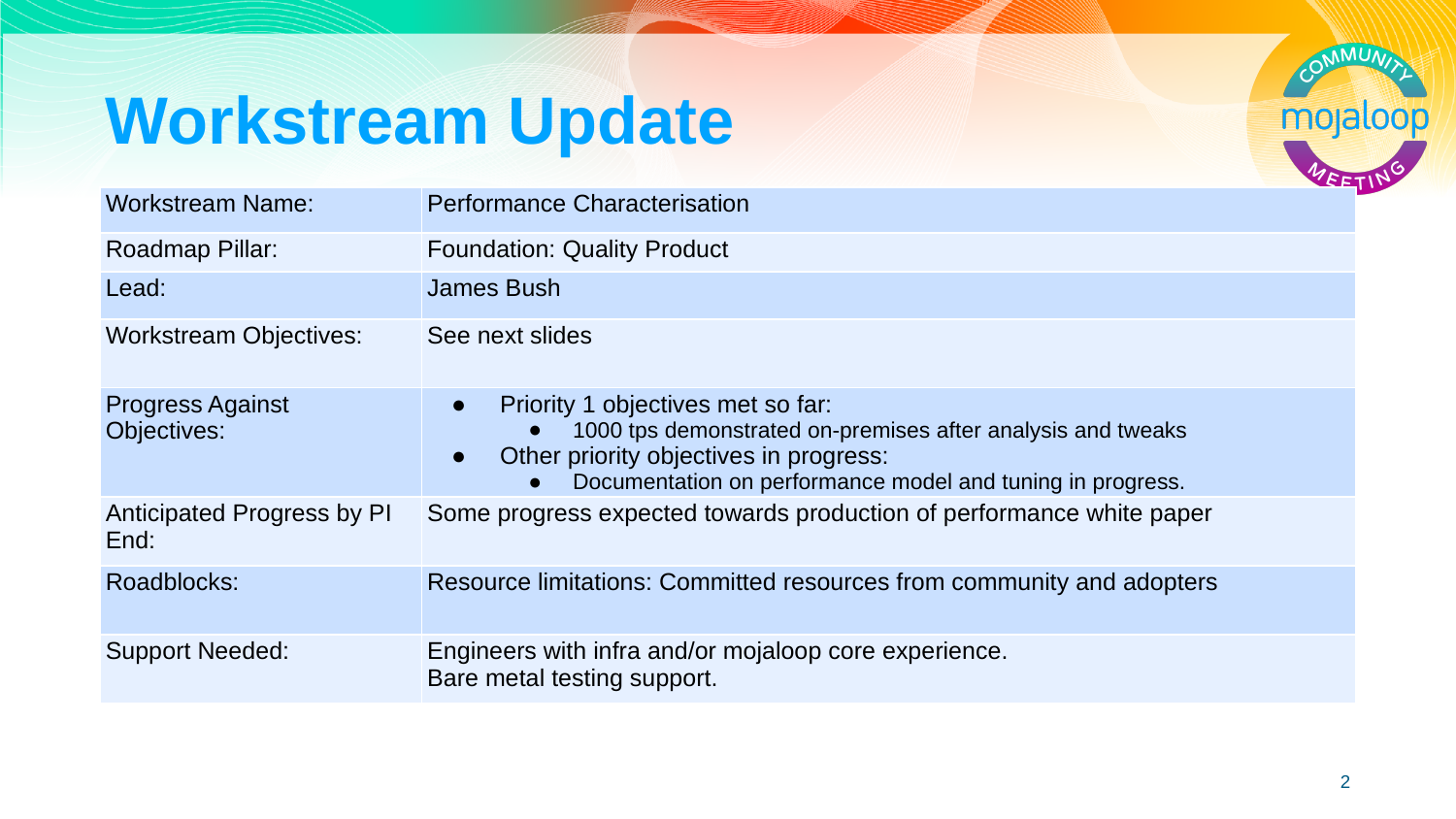

# Workstream Update
| Workstream Name: | Performance Characterisation |
| --- | --- |
| Roadmap Pillar: | Foundation: Quality Product |
| Lead: | James Bush |
| Workstream Objectives: | See next slides |
| Progress Against Objectives: | Priority 1 objectives met so far: 1000 tps demonstrated on-premises after analysis and tweaks Other priority objectives in progress: Documentation on performance model and tuning in progress. |
| Anticipated Progress by PI End: | Some progress expected towards production of performance white paper |
| Roadblocks: | Resource limitations: Committed resources from community and adopters |
| Support Needed: | Engineers with infra and/or mojaloop core experience. Bare metal testing support. |
2